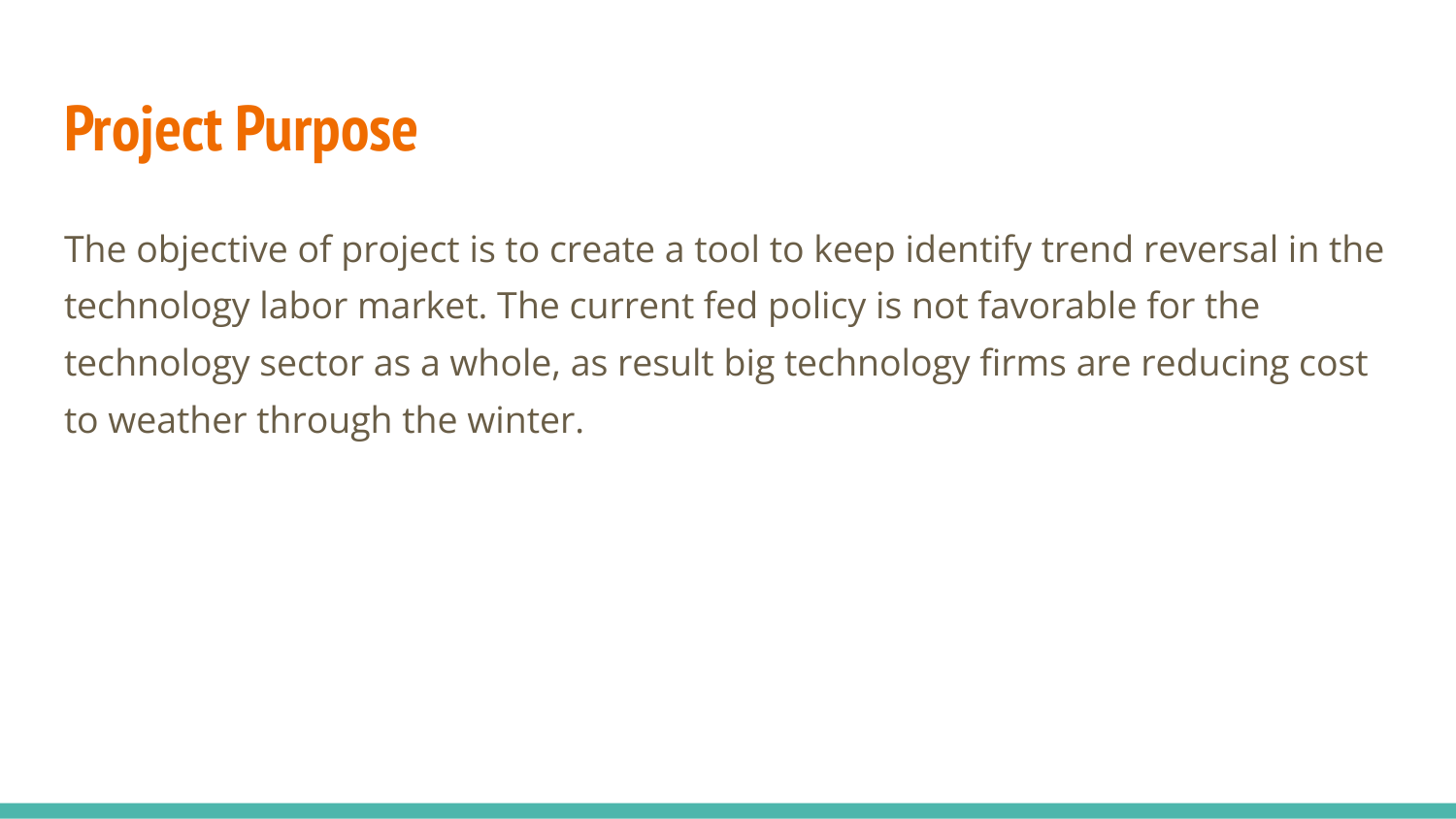

# Project Purpose

The objective of project is to create a tool to keep identify trend reversal in the technology labor market. The current fed policy is not favorable for the technology sector as a whole, as result big technology firms are reducing cost to weather through the winter.